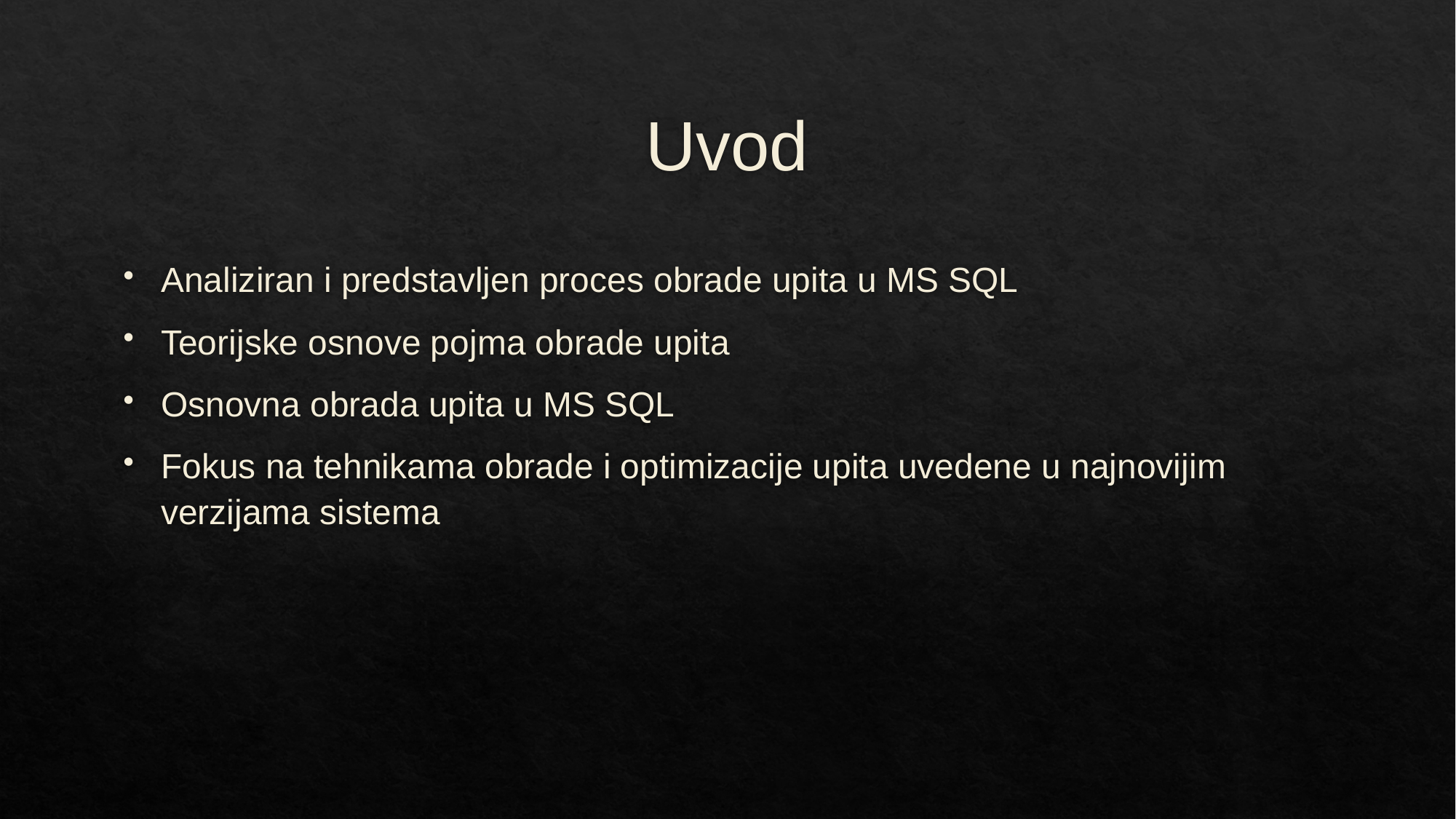

# Uvod
Analiziran i predstavljen proces obrade upita u MS SQL
Teorijske osnove pojma obrade upita
Osnovna obrada upita u MS SQL
Fokus na tehnikama obrade i optimizacije upita uvedene u najnovijim verzijama sistema